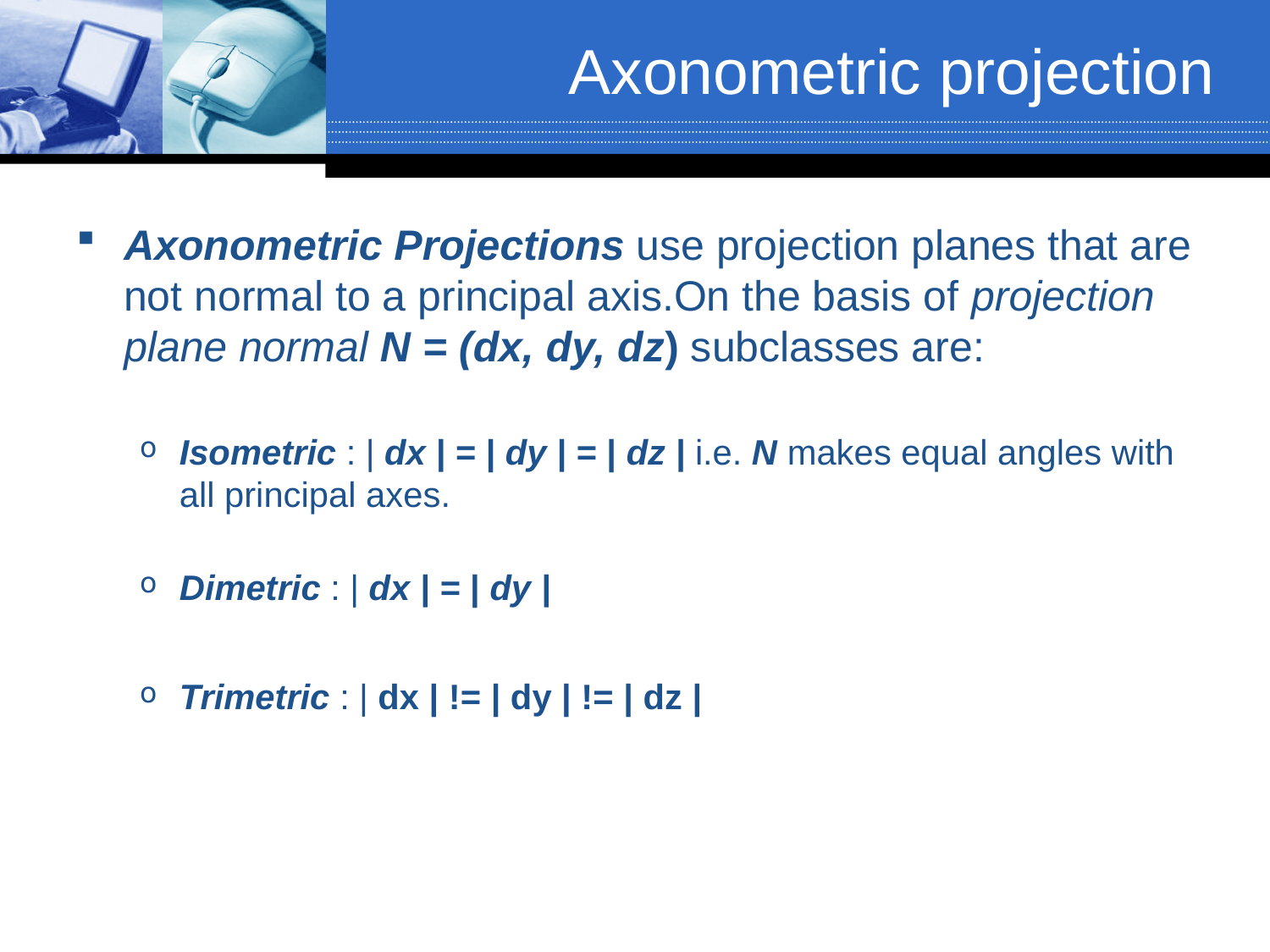

# Axonometric projection
Axonometric Projections use projection planes that are not normal to a principal axis.On the basis of projection plane normal N = (dx, dy, dz) subclasses are:

Isometric : | dx | = | dy | = | dz | i.e. N makes equal angles with all principal axes.

Dimetric : | dx | = | dy |

Trimetric : | dx | != | dy | != | dz |